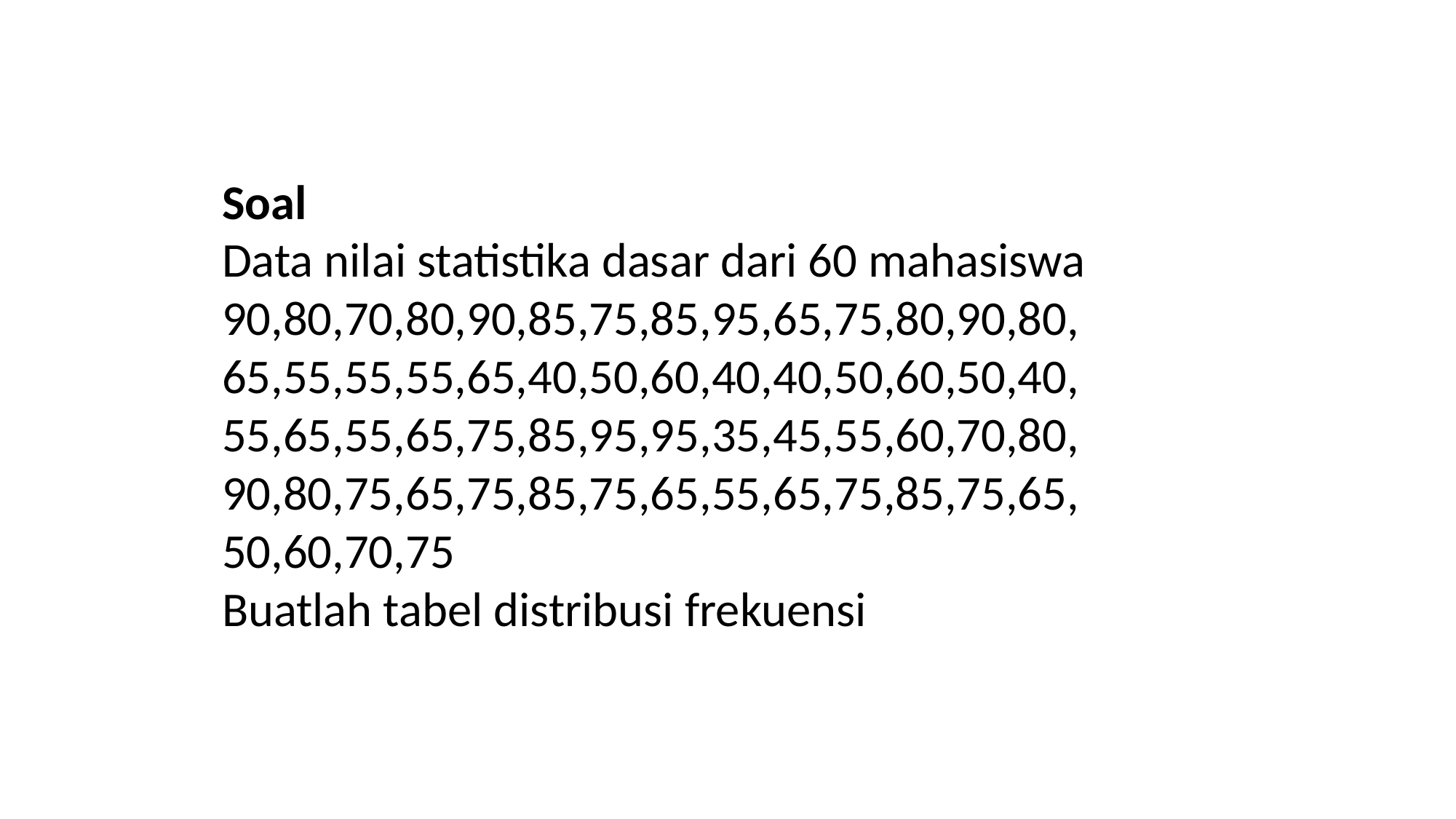

Soal
Data nilai statistika dasar dari 60 mahasiswa 90,80,70,80,90,85,75,85,95,65,75,80,90,80, 65,55,55,55,65,40,50,60,40,40,50,60,50,40,
55,65,55,65,75,85,95,95,35,45,55,60,70,80,
90,80,75,65,75,85,75,65,55,65,75,85,75,65,
50,60,70,75
Buatlah tabel distribusi frekuensi